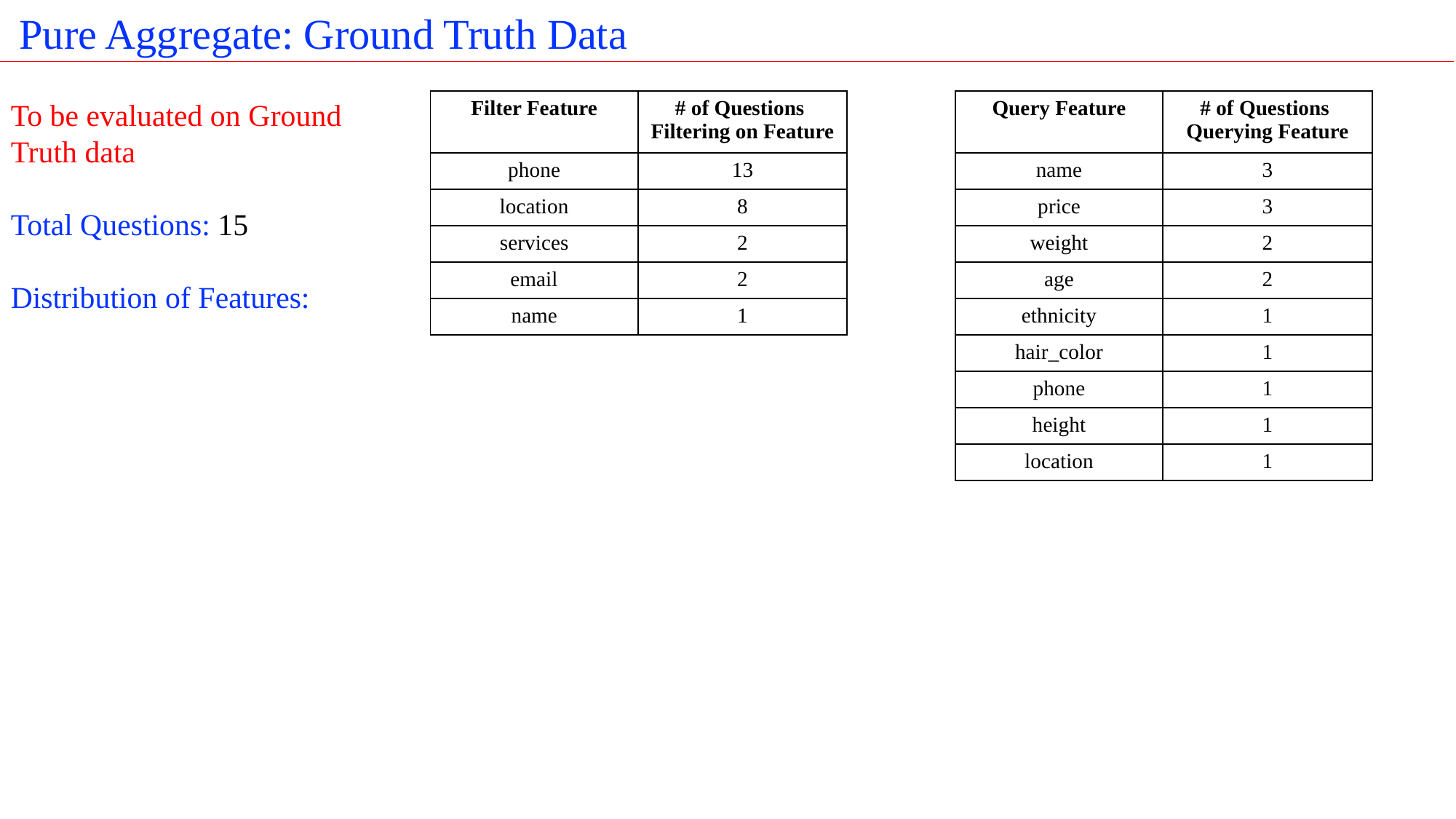

Pure Aggregate: Ground Truth Data
To be evaluated on Ground Truth data

Total Questions: 15

Distribution of Features:
| Filter Feature | # of Questions Filtering on Feature |
| --- | --- |
| phone | 13 |
| location | 8 |
| services | 2 |
| email | 2 |
| name | 1 |
| Query Feature | # of Questions Querying Feature |
| --- | --- |
| name | 3 |
| price | 3 |
| weight | 2 |
| age | 2 |
| ethnicity | 1 |
| hair\_color | 1 |
| phone | 1 |
| height | 1 |
| location | 1 |